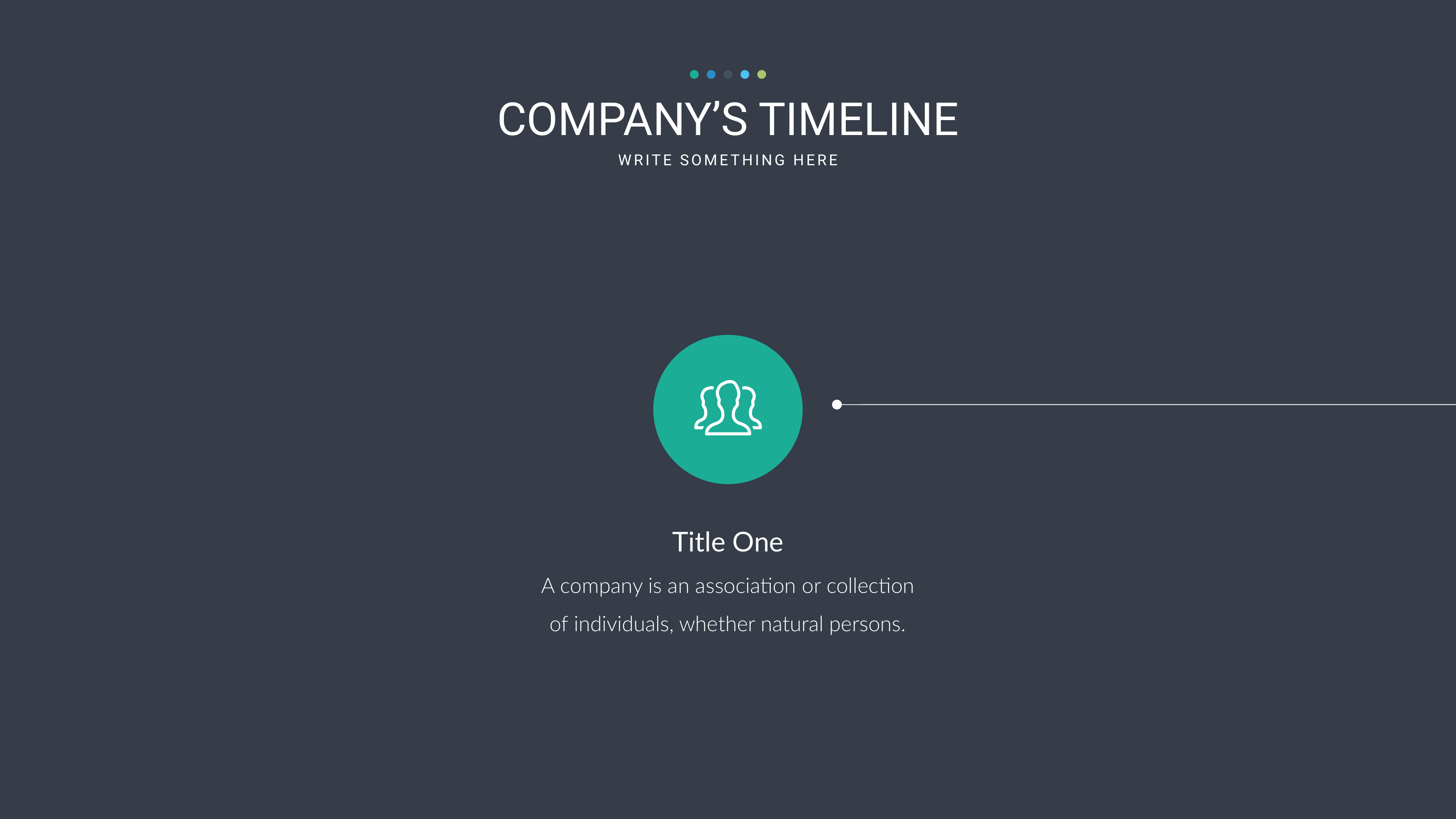

COMPANY’S TIMELINE
WRITE SOMETHING HERE

Title One
A company is an association or collection of individuals, whether natural persons.